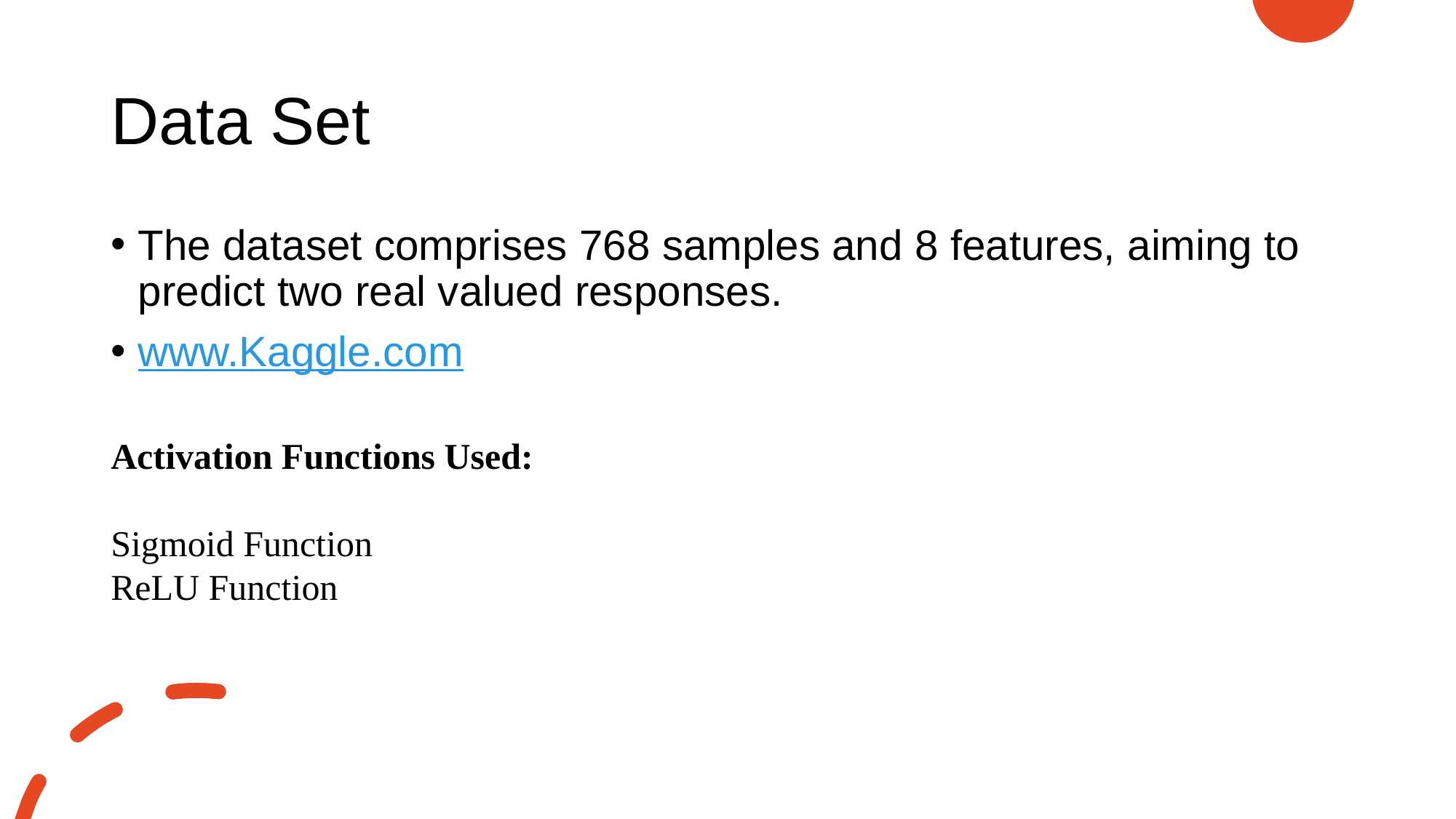

# Data Set
The dataset comprises 768 samples and 8 features, aiming to predict two real valued responses.
www.Kaggle.com

Activation Functions Used:

Sigmoid Function
ReLU Function